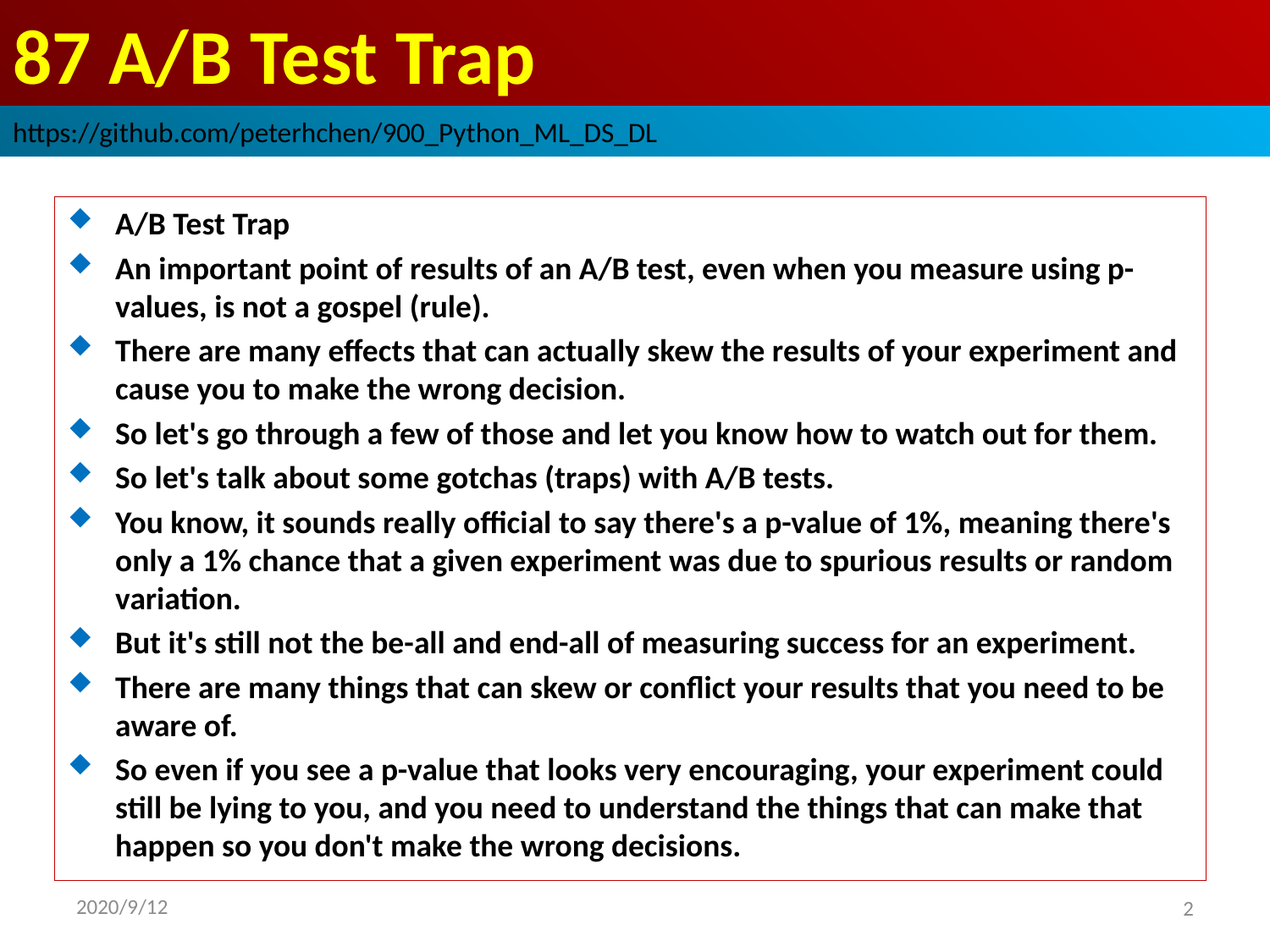

# 87 A/B Test Trap
https://github.com/peterhchen/900_Python_ML_DS_DL
A/B Test Trap
An important point of results of an A/B test, even when you measure using p-values, is not a gospel (rule).
There are many effects that can actually skew the results of your experiment and cause you to make the wrong decision.
So let's go through a few of those and let you know how to watch out for them.
So let's talk about some gotchas (traps) with A/B tests.
You know, it sounds really official to say there's a p-value of 1%, meaning there's only a 1% chance that a given experiment was due to spurious results or random variation.
But it's still not the be-all and end-all of measuring success for an experiment.
There are many things that can skew or conflict your results that you need to be aware of.
So even if you see a p-value that looks very encouraging, your experiment could still be lying to you, and you need to understand the things that can make that happen so you don't make the wrong decisions.
2020/9/12
2